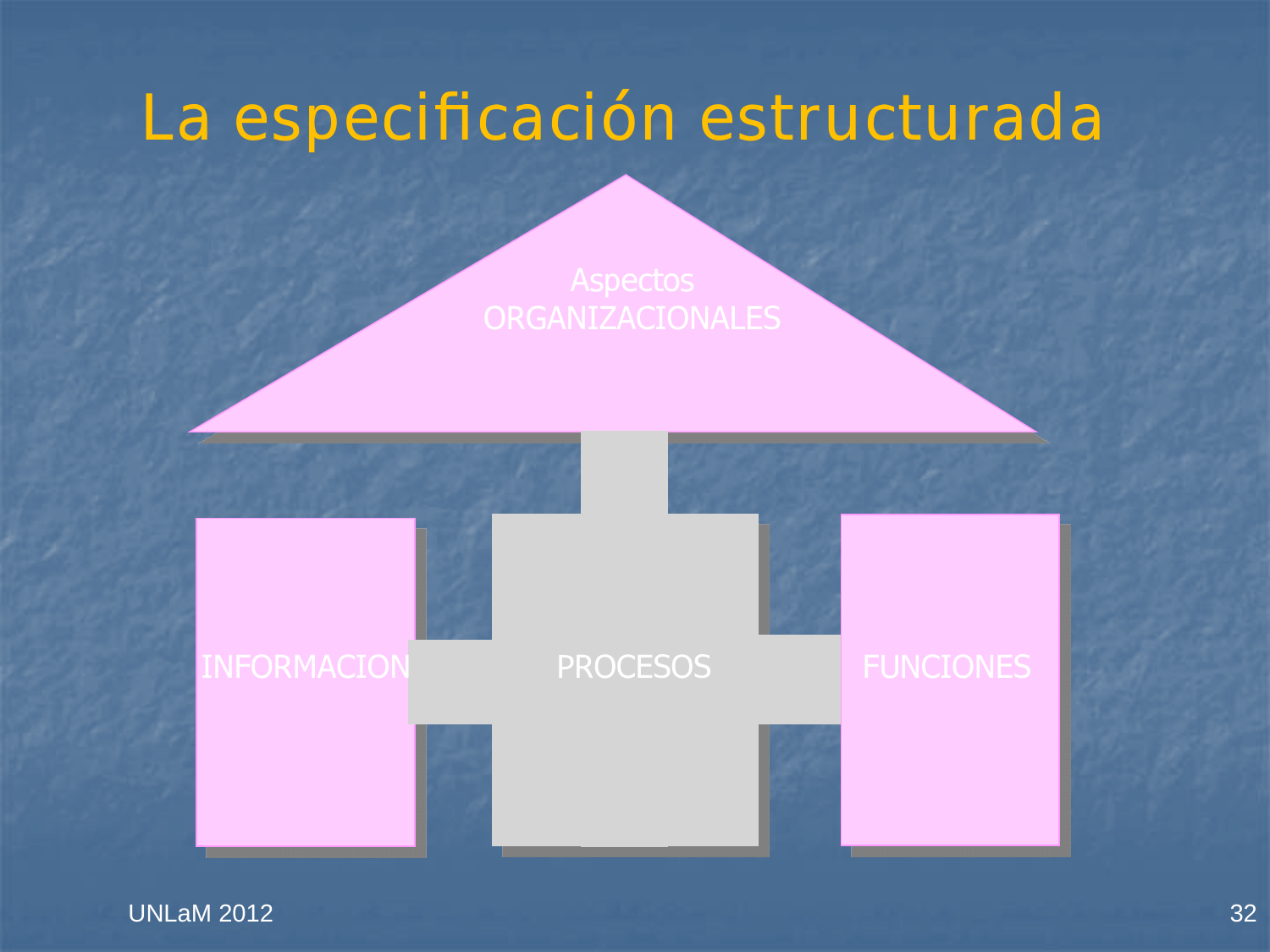

# La especificación estructurada

Aspectos
ORGANIZACIONALES

INFORMACION
PROCESOS
FUNCIONES
UNLaM 2012
32